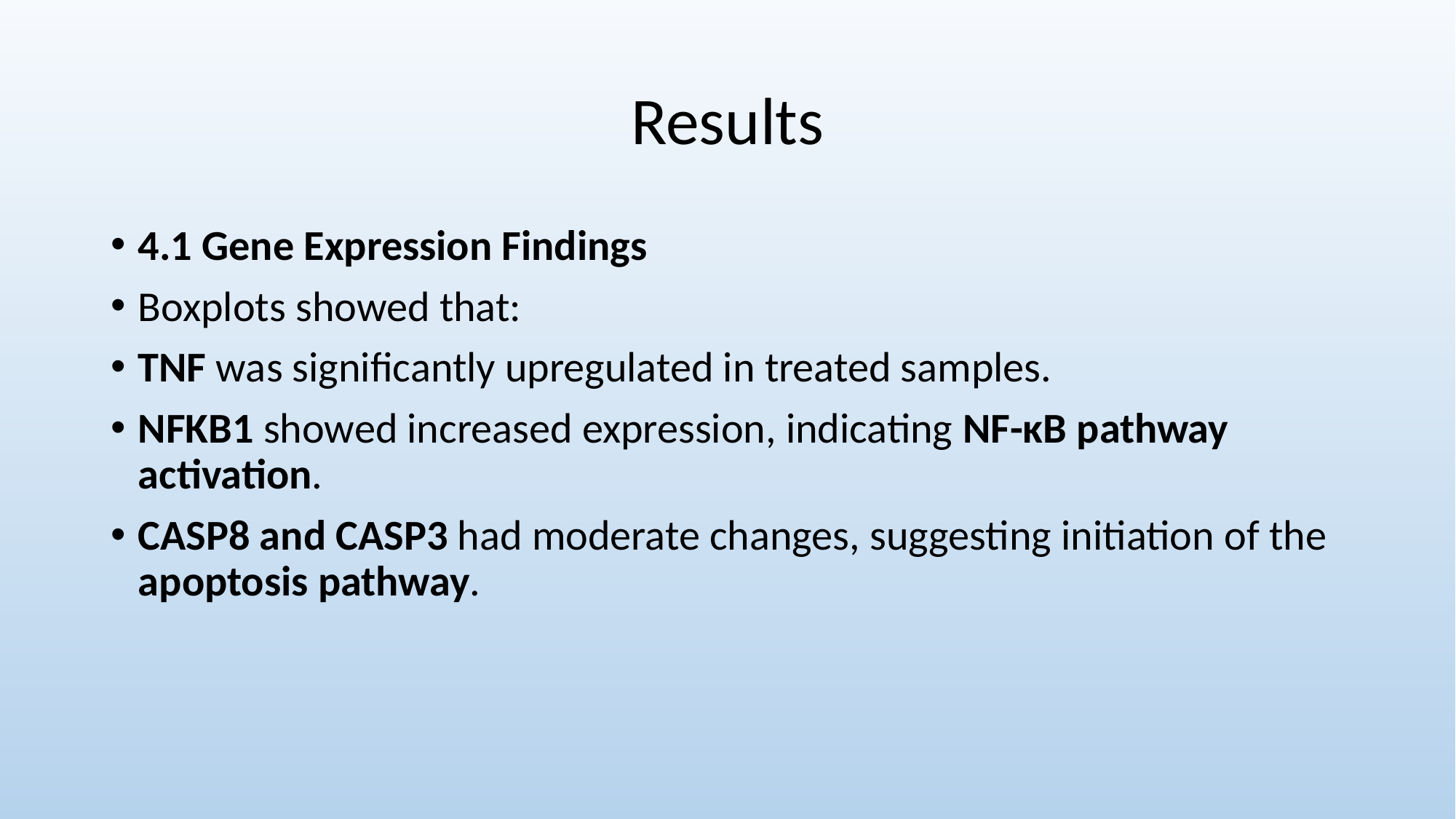

# Results
4.1 Gene Expression Findings
Boxplots showed that:
TNF was significantly upregulated in treated samples.
NFKB1 showed increased expression, indicating NF-κB pathway activation.
CASP8 and CASP3 had moderate changes, suggesting initiation of the apoptosis pathway.